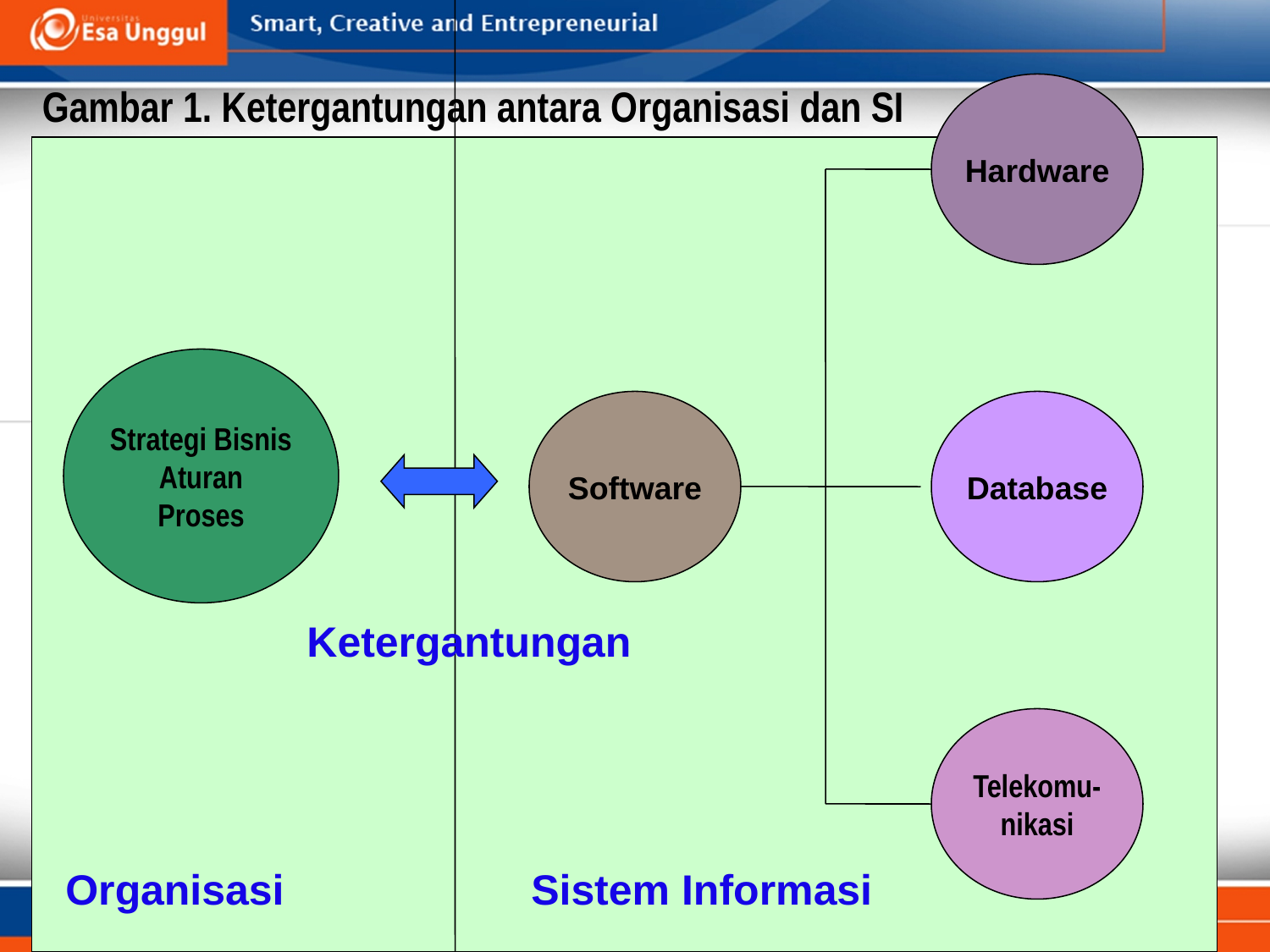

Gambar 1. Ketergantungan antara Organisasi dan SI
Hardware

Strategi Bisnis
Aturan
Proses
Software
Database

Ketergantungan
Telekomu-
nikasi

Organisasi
Sistem Informasi